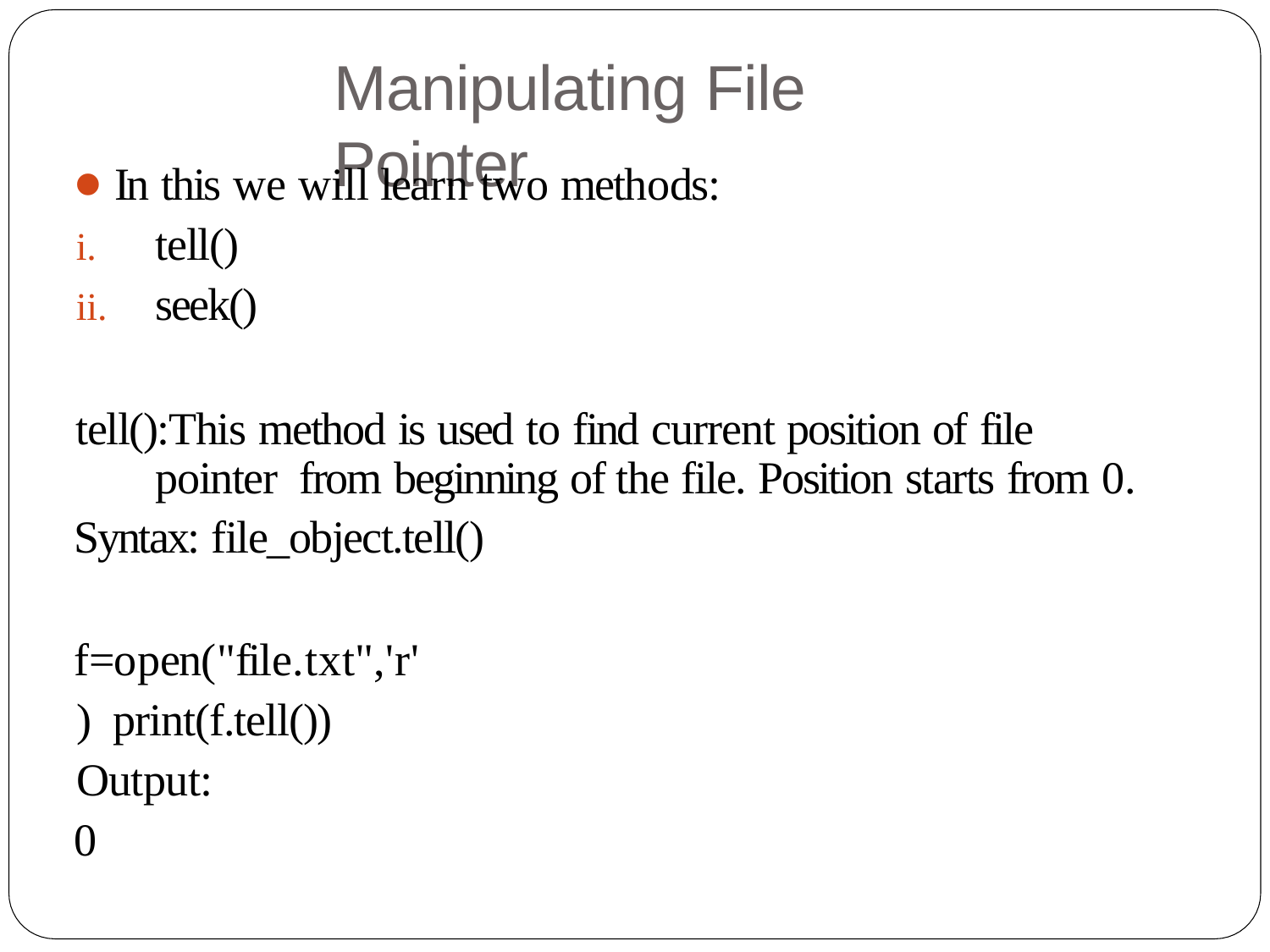

# Manipulating File Pointer
In this we will learn two methods:
tell()
seek()

tell():This method is used to find current position of file pointer  from beginning of the file. Position starts from 0.
Syntax: file_object.tell()

f=open("file.txt",'r')  print(f.tell())  Output:
0